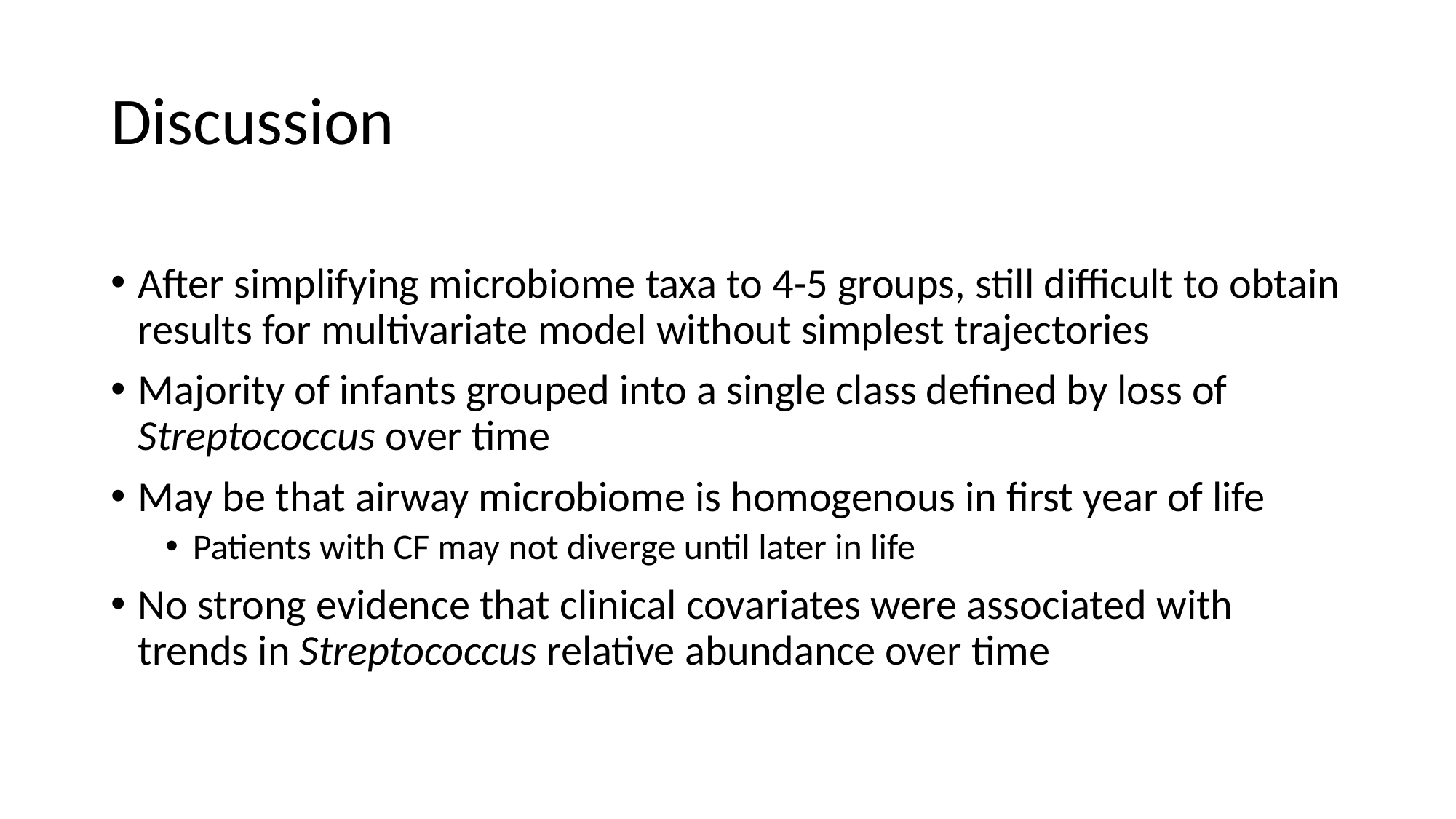

# Discussion
After simplifying microbiome taxa to 4-5 groups, still difficult to obtain results for multivariate model without simplest trajectories
Majority of infants grouped into a single class defined by loss of Streptococcus over time
May be that airway microbiome is homogenous in first year of life
Patients with CF may not diverge until later in life
No strong evidence that clinical covariates were associated with trends in Streptococcus relative abundance over time